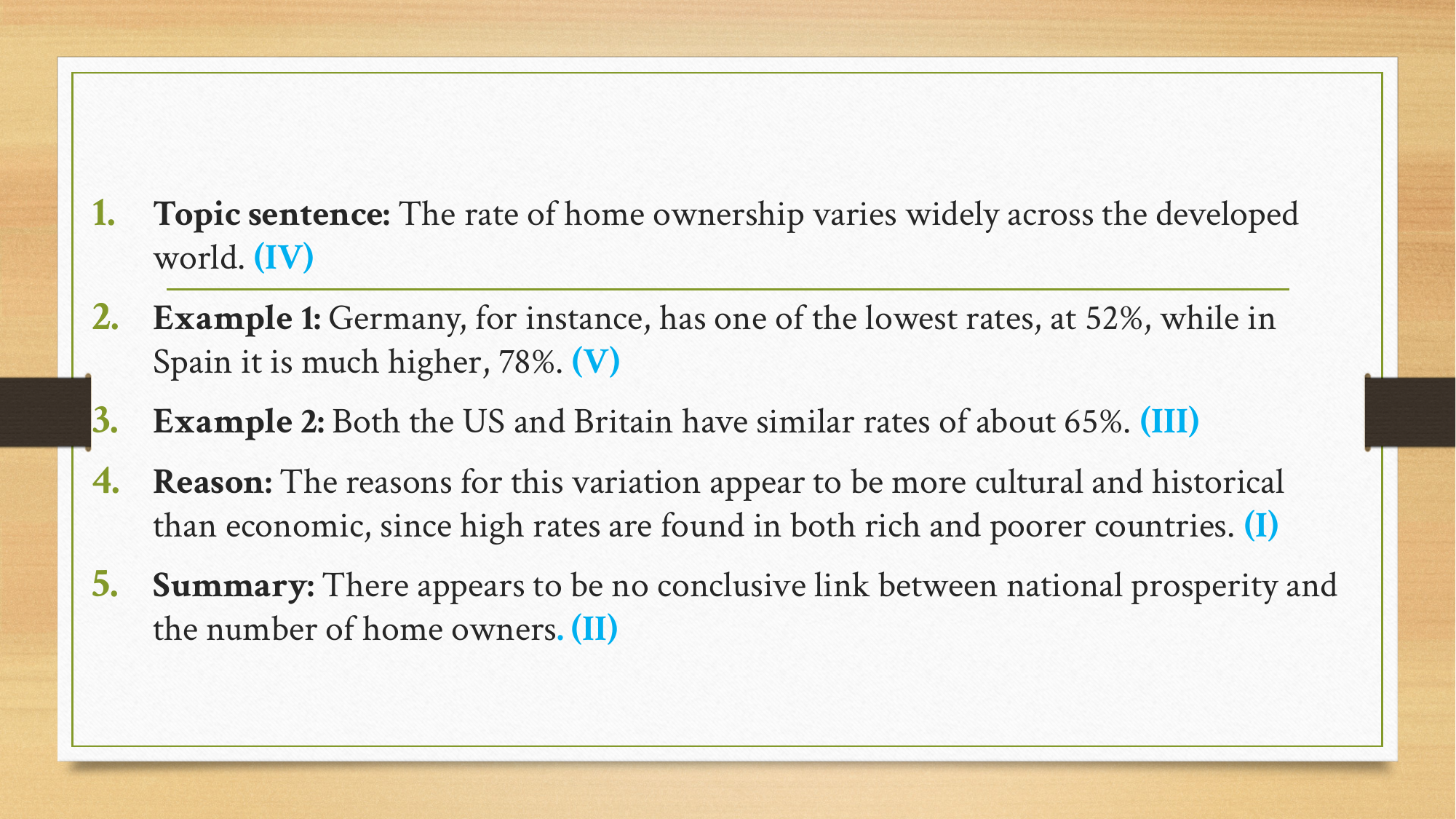

#
Topic sentence: The rate of home ownership varies widely across the developed world. (IV)
Example 1: Germany, for instance, has one of the lowest rates, at 52%, while in Spain it is much higher, 78%. (V)
Example 2: Both the US and Britain have similar rates of about 65%. (III)
Reason: The reasons for this variation appear to be more cultural and historical than economic, since high rates are found in both rich and poorer countries. (I)
Summary: There appears to be no conclusive link between national prosperity and the number of home owners. (II)